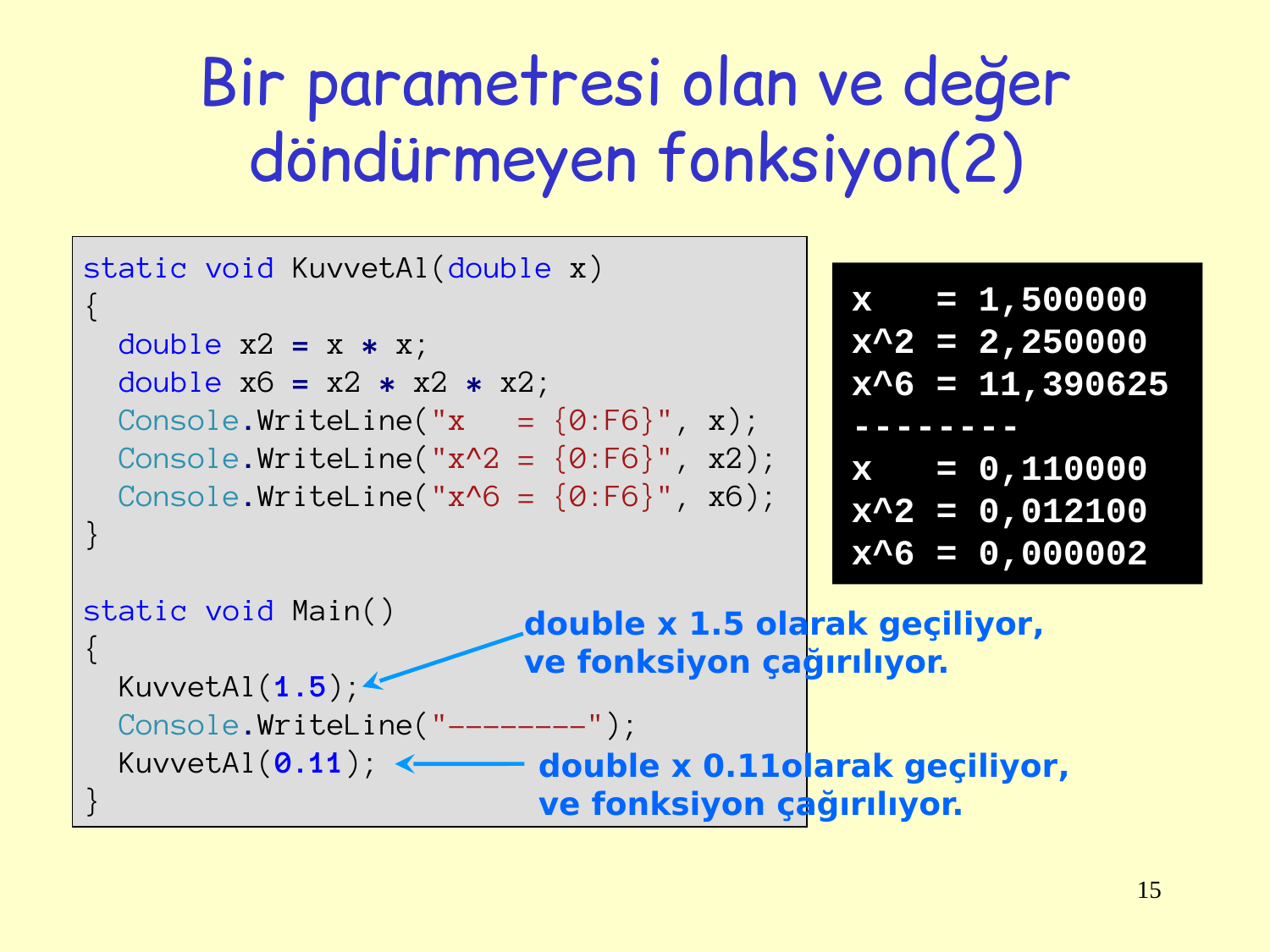

# Bir parametresi olan ve değer döndürmeyen fonksiyon(2)
static void KuvvetAl(double x)
{
  double x2 = x * x;
  double x6 = x2 * x2 * x2;
  Console.WriteLine("x   = {0:F6}", x);
  Console.WriteLine("x^2 = {0:F6}", x2);
  Console.WriteLine("x^6 = {0:F6}", x6);
}

static void Main()
{
  KuvvetAl(1.5);
  Console.WriteLine("--------");
  KuvvetAl(0.11);
}
x   = 1,500000
x^2 = 2,250000
x^6 = 11,390625
--------
x   = 0,110000
x^2 = 0,012100
x^6 = 0,000002
double x 1.5 olarak geçiliyor,
ve fonksiyon çağırılıyor.

double x 0.11olarak geçiliyor,
ve fonksiyon çağırılıyor.

15